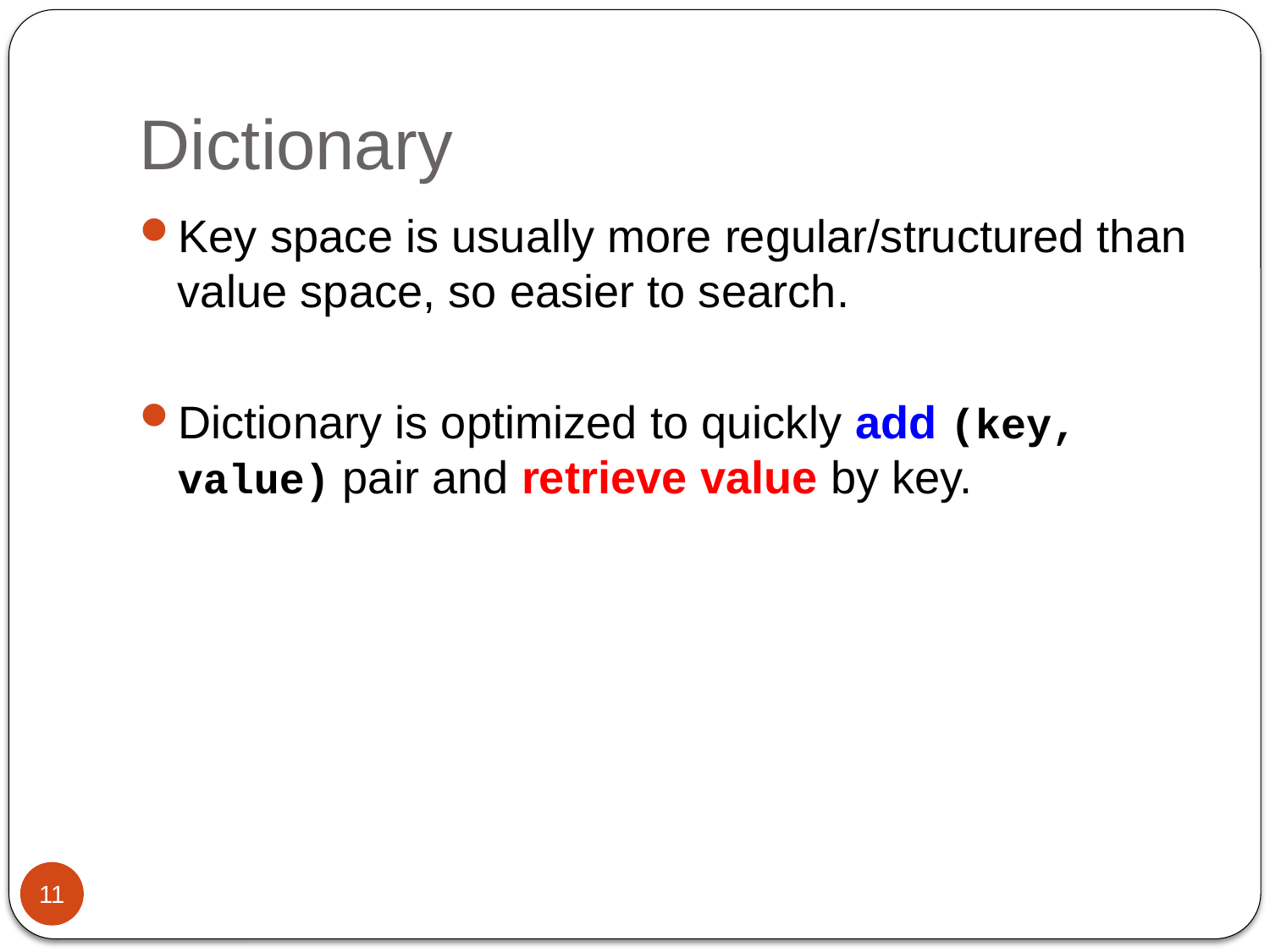

# Dictionary
Key space is usually more regular/structured than value space, so easier to search.

Dictionary is optimized to quickly add (key, value) pair and retrieve value by key.
11